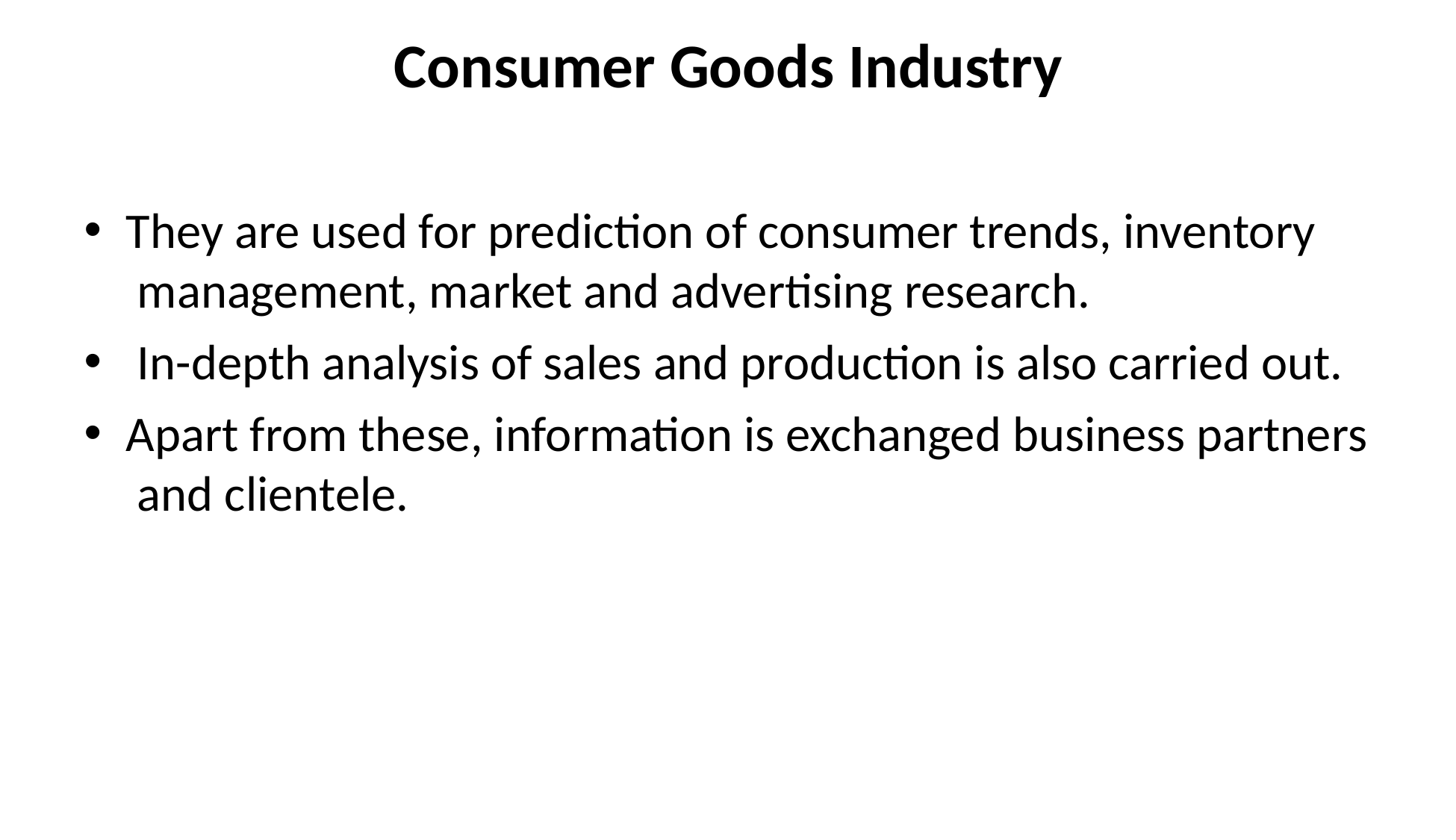

# Consumer Goods Industry
They are used for prediction of consumer trends, inventory  management, market and advertising research.
In-depth analysis of sales and production is also carried out.
Apart from these, information is exchanged business partners  and clientele.